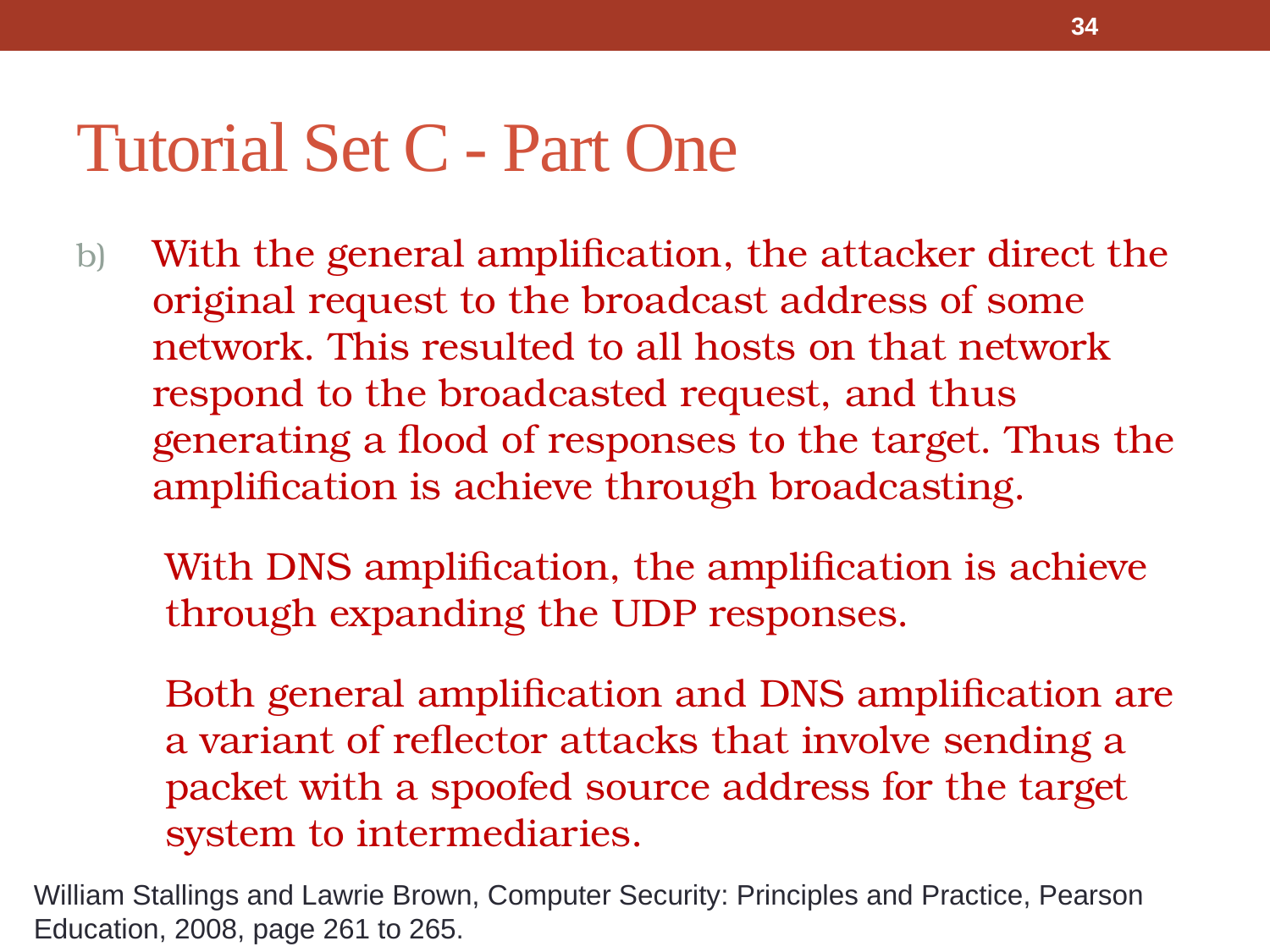

34
# Tutorial Set C - Part One
With the general amplification, the attacker direct the original request to the broadcast address of some network. This resulted to all hosts on that network respond to the broadcasted request, and thus generating a flood of responses to the target. Thus the amplification is achieve through broadcasting.

With DNS amplification, the amplification is achieve through expanding the UDP responses.

Both general amplification and DNS amplification are a variant of reflector attacks that involve sending a packet with a spoofed source address for the target system to intermediaries.
William Stallings and Lawrie Brown, Computer Security: Principles and Practice, Pearson Education, 2008, page 261 to 265.